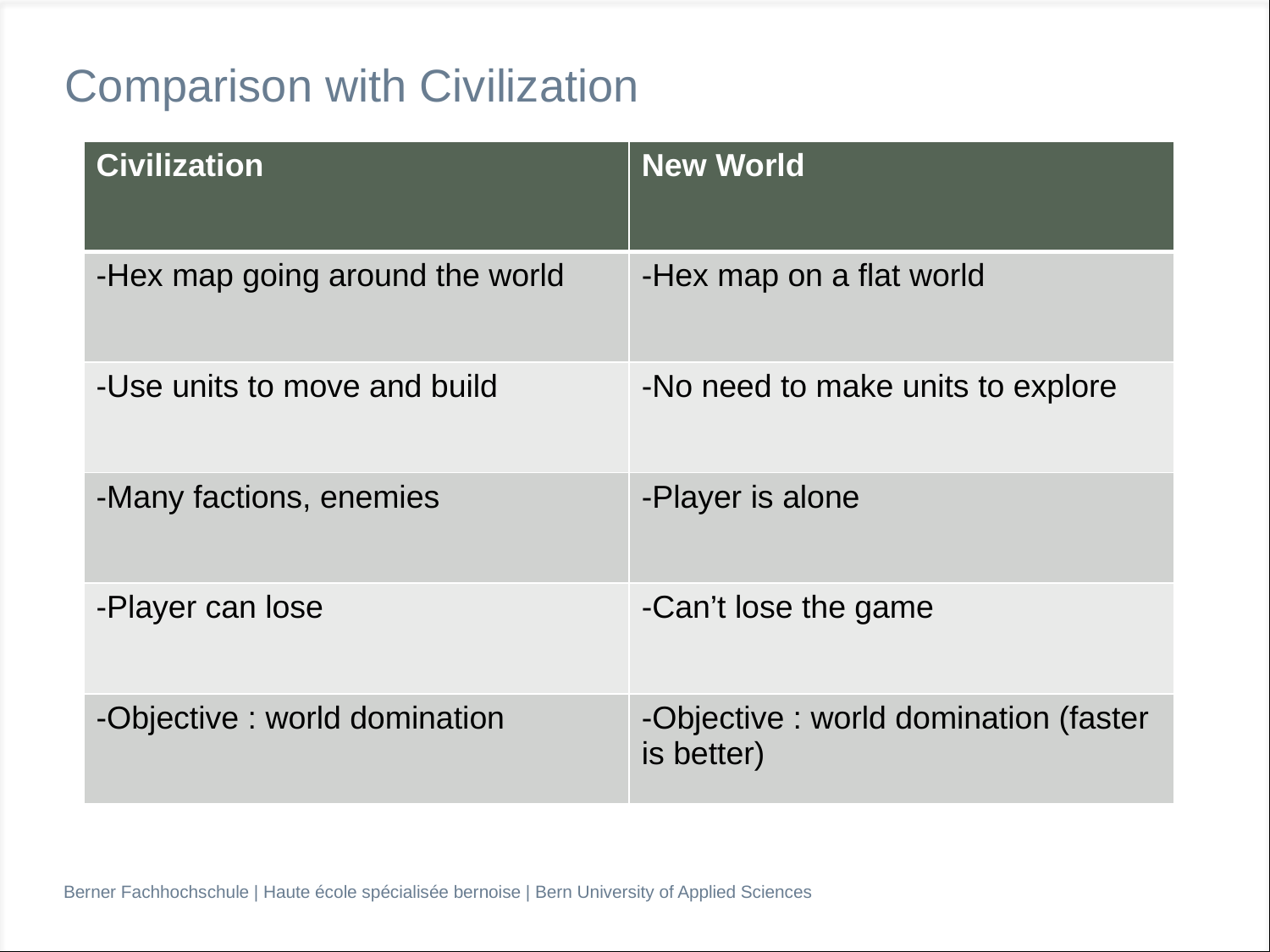

# Comparison with Civilization
| Civilization | New World |
| --- | --- |
| -Hex map going around the world | -Hex map on a flat world |
| -Use units to move and build | -No need to make units to explore |
| -Many factions, enemies | -Player is alone |
| -Player can lose | -Can’t lose the game |
| -Objective : world domination | -Objective : world domination (faster is better) |